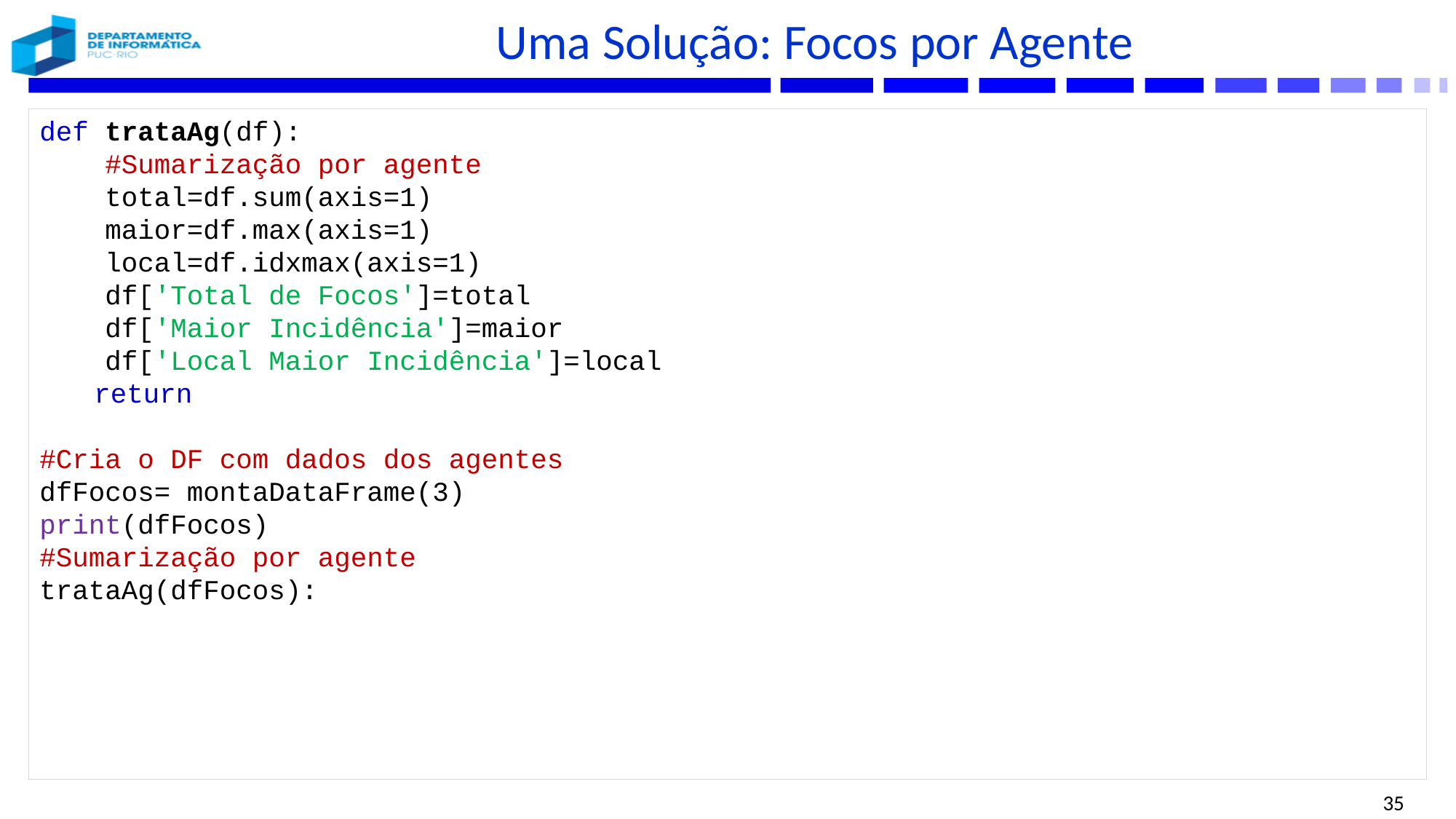

# Uma Solução: Focos por Agente
def trataAg(df):
    #Sumarização por agente
    total=df.sum(axis=1)
    maior=df.max(axis=1)
    local=df.idxmax(axis=1)
    df['Total de Focos']=total
    df['Maior Incidência']=maior
    df['Local Maior Incidência']=local
	return

#Cria o DF com dados dos agentes
dfFocos= montaDataFrame(3)
print(dfFocos)
#Sumarização por agente
trataAg(dfFocos):
35